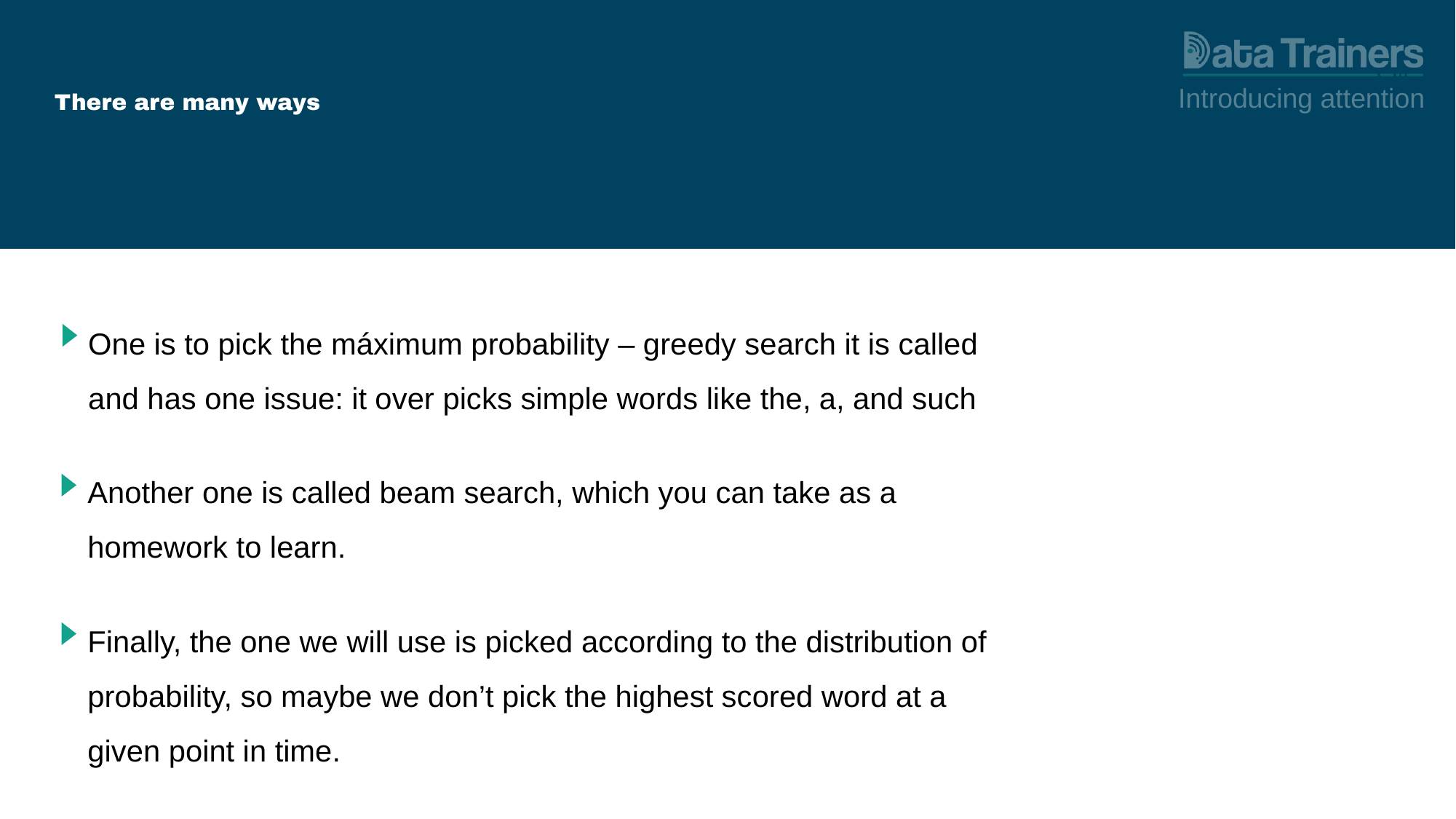

Introducing attention
# There are many ways

One is to pick the máximum probability – greedy search it is called and has one issue: it over picks simple words like the, a, and such

Another one is called beam search, which you can take as a homework to learn.

Finally, the one we will use is picked according to the distribution of probability, so maybe we don’t pick the highest scored word at a given point in time.